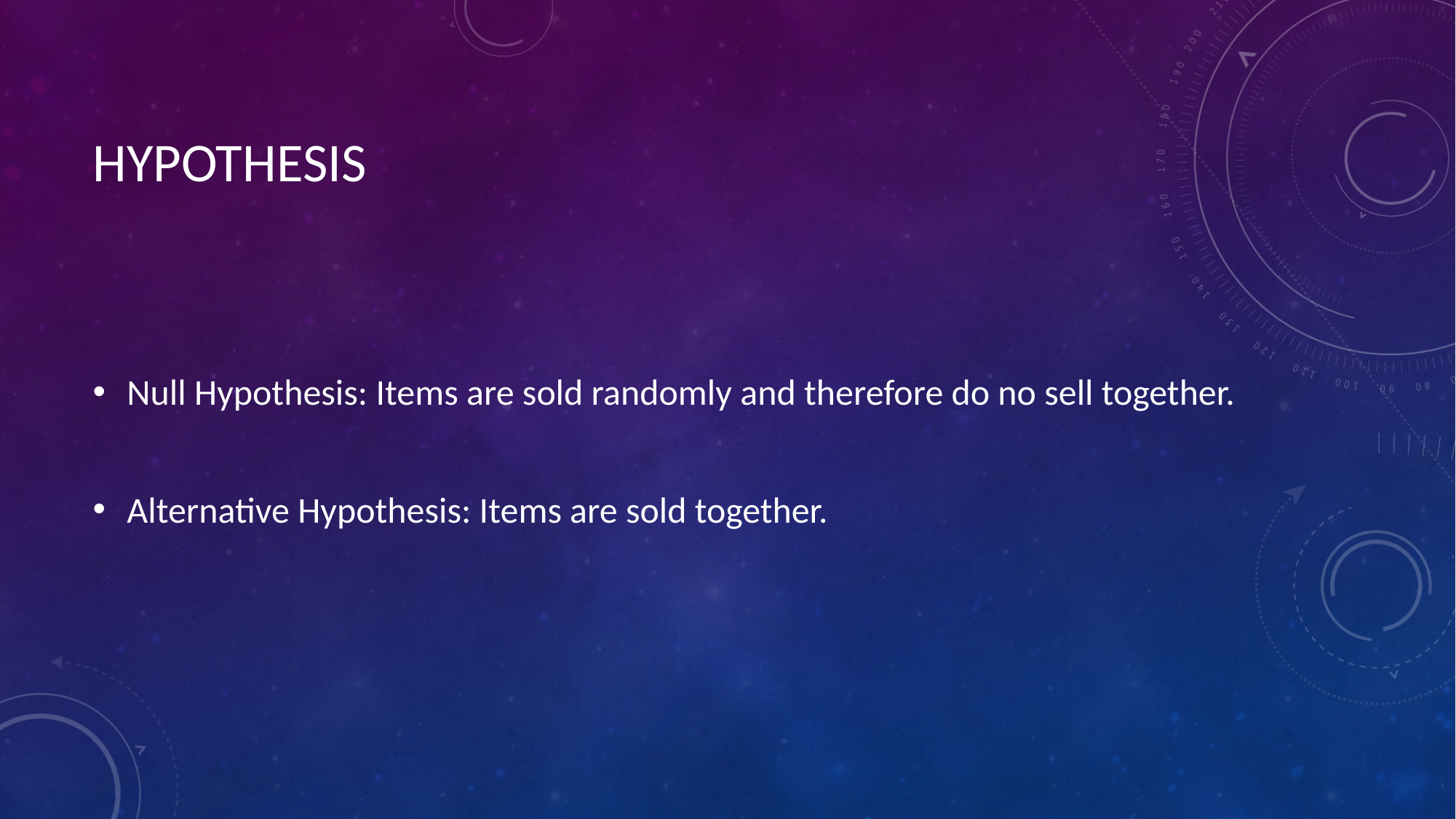

# Hypothesis
Null Hypothesis: Items are sold randomly and therefore do no sell together.

Alternative Hypothesis: Items are sold together.